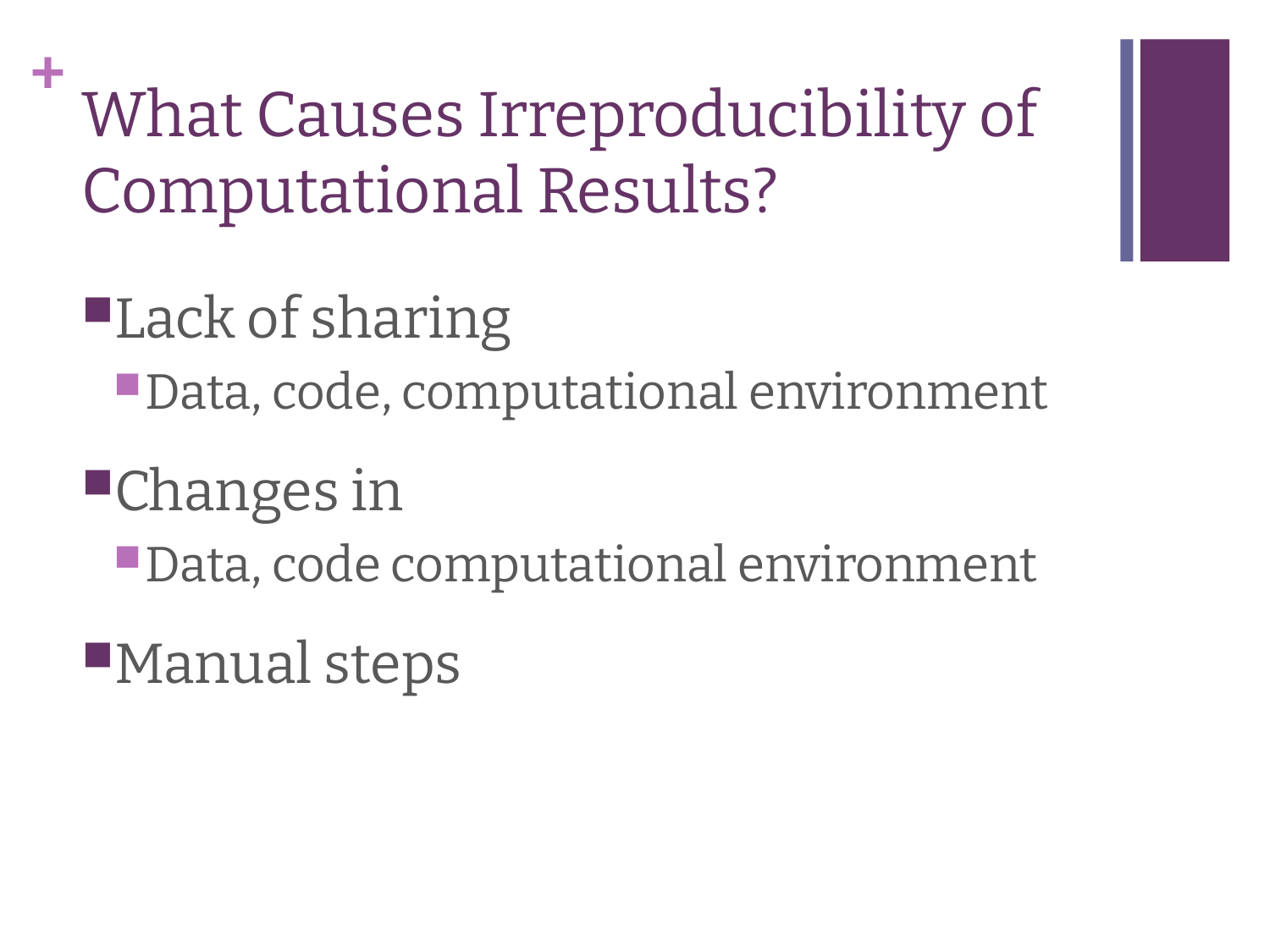

# What Causes Irreproducibility of Computational Results?
Lack of sharing
Data, code, computational environment
Changes in
Data, code computational environment
Manual steps